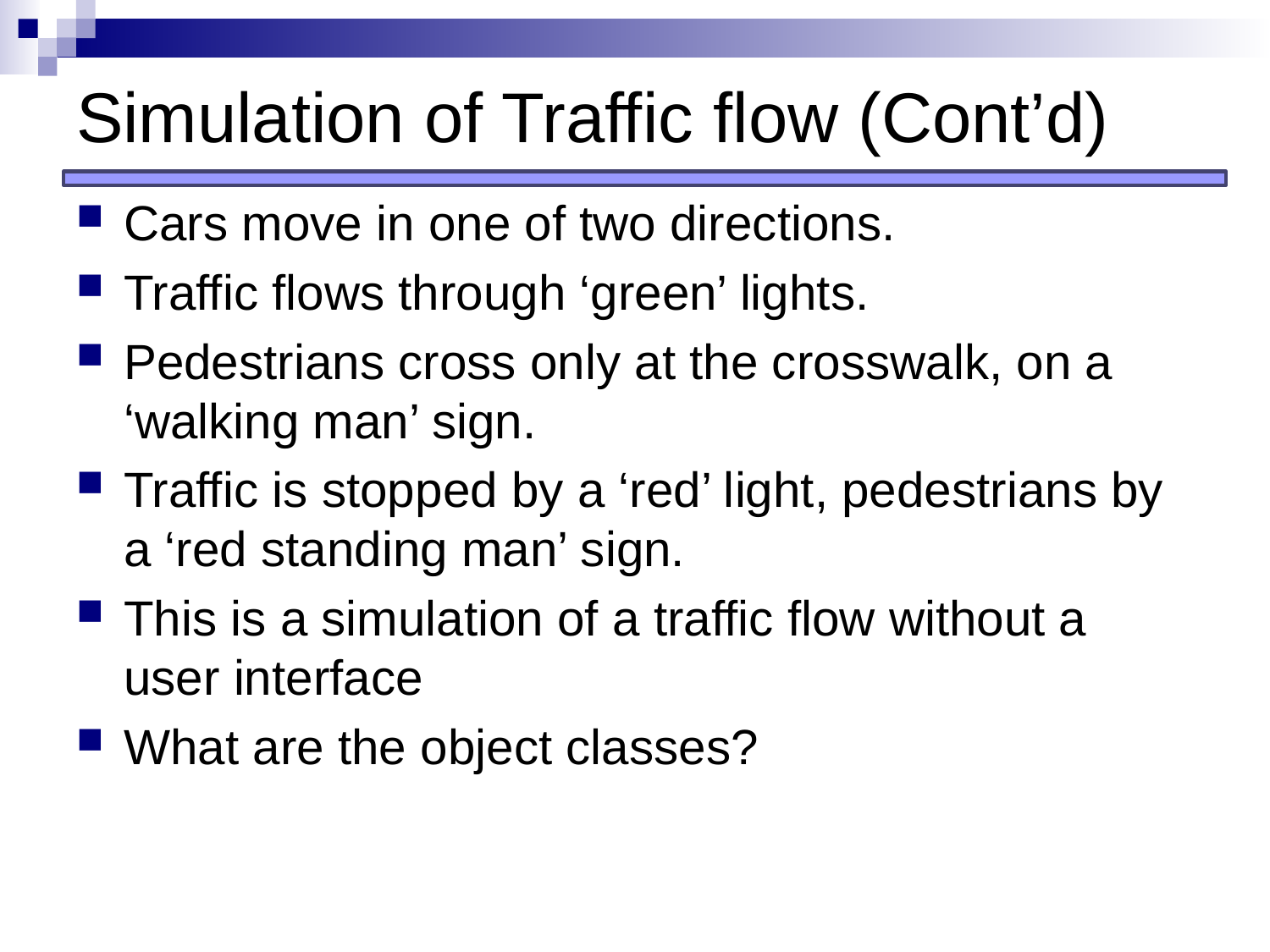

# Simulation of Traffic flow (Cont’d)
Cars move in one of two directions.
Traffic flows through ‘green’ lights.
Pedestrians cross only at the crosswalk, on a ‘walking man’ sign.
Traffic is stopped by a ‘red’ light, pedestrians by a ‘red standing man’ sign.
This is a simulation of a traffic flow without a user interface
What are the object classes?